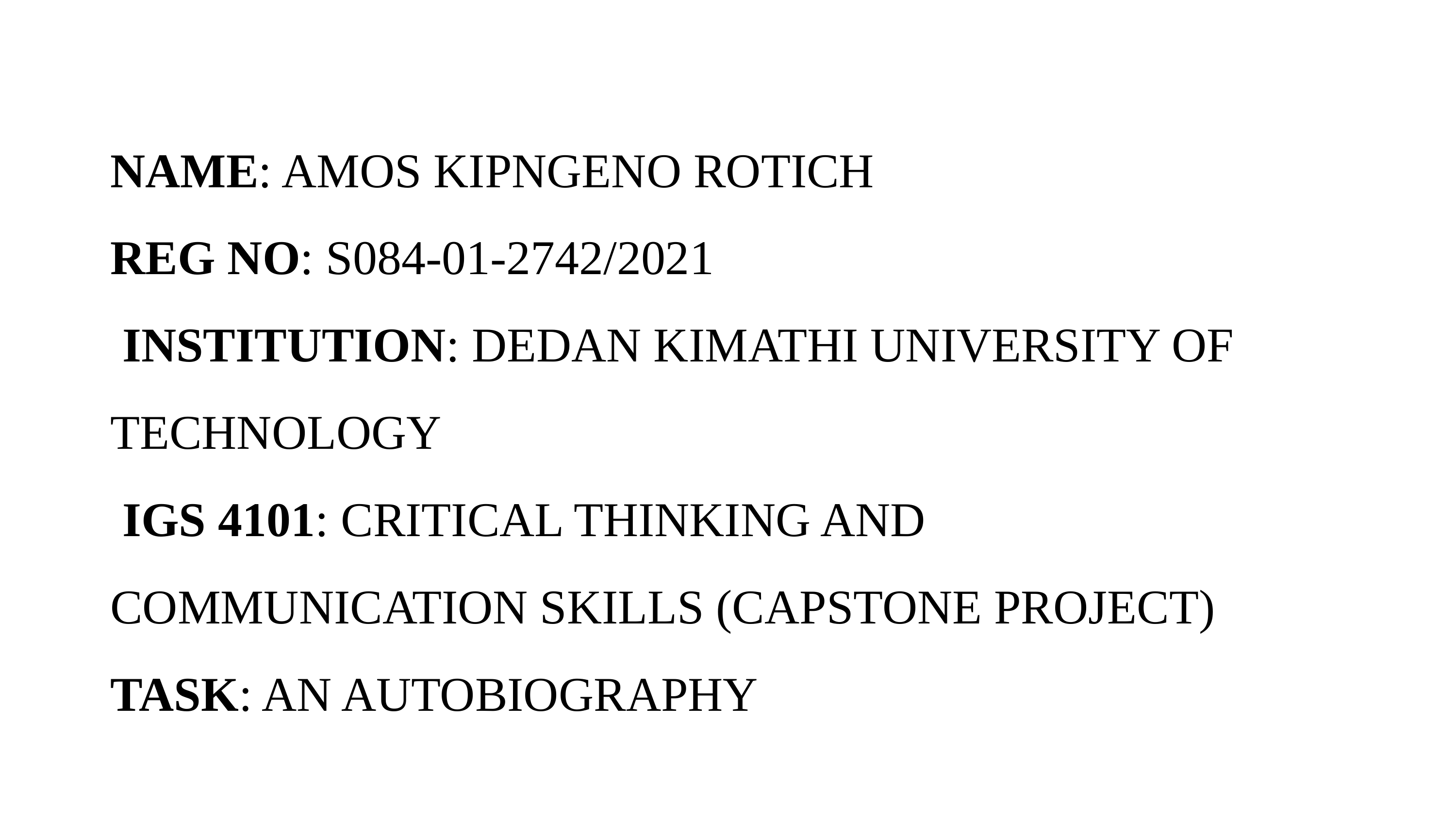

NAME: AMOS KIPNGENO ROTICH
REG NO: S084-01-2742/2021
 INSTITUTION: DEDAN KIMATHI UNIVERSITY OF TECHNOLOGY
 IGS 4101: CRITICAL THINKING AND COMMUNICATION SKILLS (CAPSTONE PROJECT)
TASK: AN AUTOBIOGRAPHY